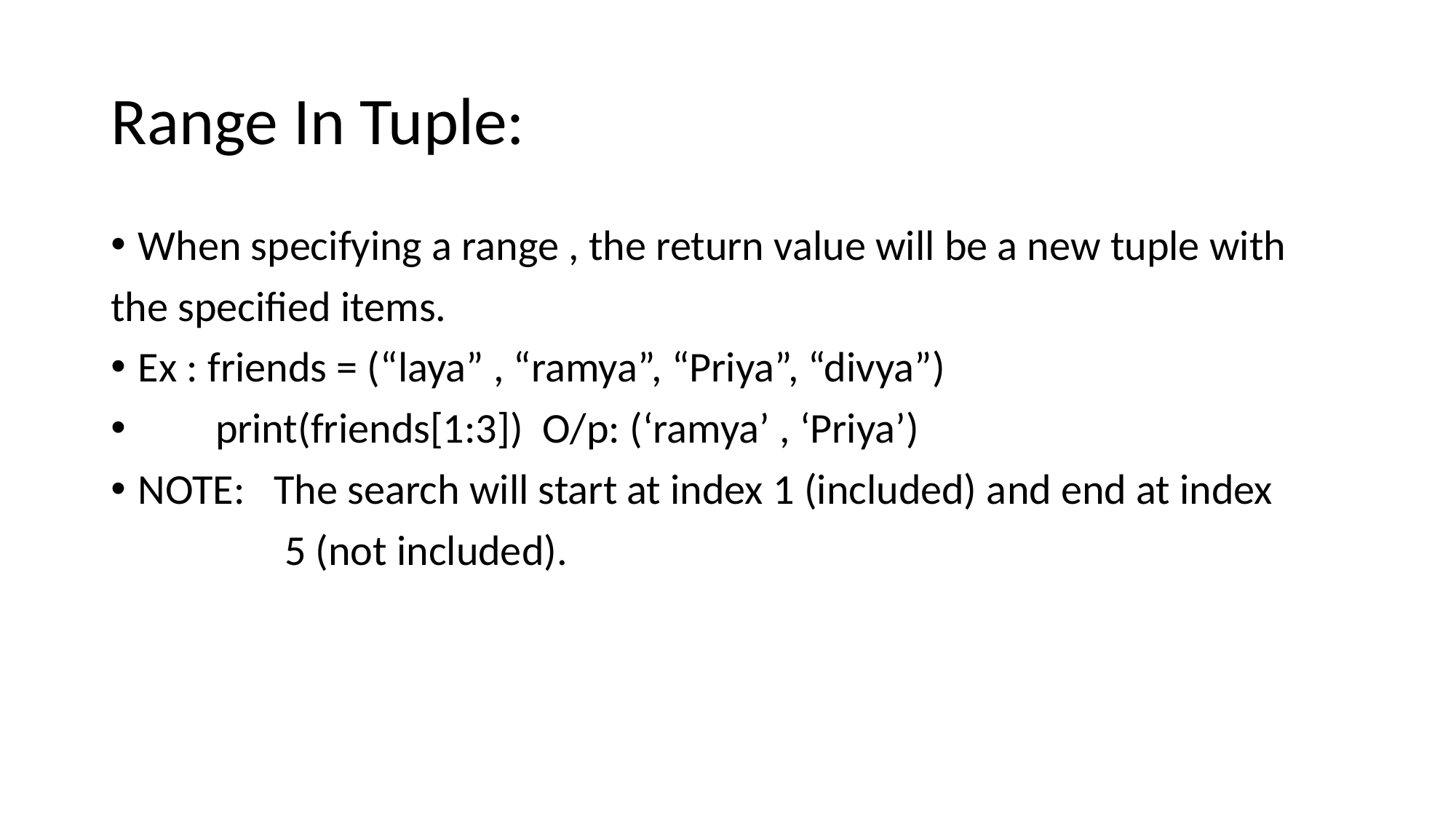

# Range In Tuple:
When specifying a range , the return value will be a new tuple with
the specified items.
Ex : friends = (“laya” , “ramya”, “Priya”, “divya”)
        print(friends[1:3])  O/p: (‘ramya’ , ‘Priya’)
NOTE:   The search will start at index 1 (included) and end at index
                  5 (not included).